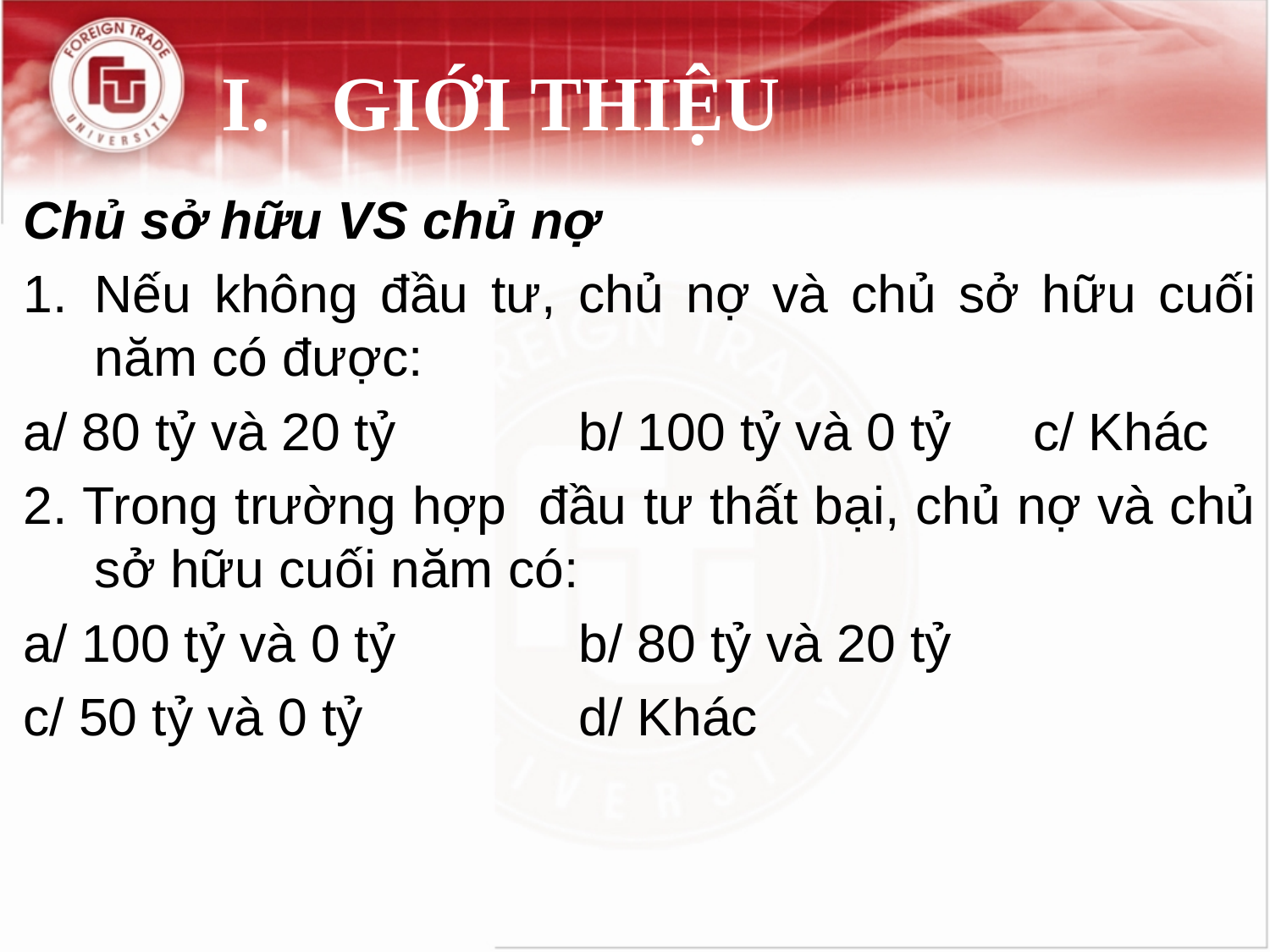

# I.	GIỚI THIỆU
Chủ sở hữu VS chủ nợ
Nếu không đầu tư, chủ nợ và chủ sở hữu cuối năm có được:
a/ 80 tỷ và 20 tỷ		b/ 100 tỷ và 0 tỷ	     c/ Khác
2. Trong trường hợp  đầu tư thất bại, chủ nợ và chủ sở hữu cuối năm có:
a/ 100 tỷ và 0 tỷ		b/ 80 tỷ và 20 tỷ
c/ 50 tỷ và 0 tỷ		d/ Khác